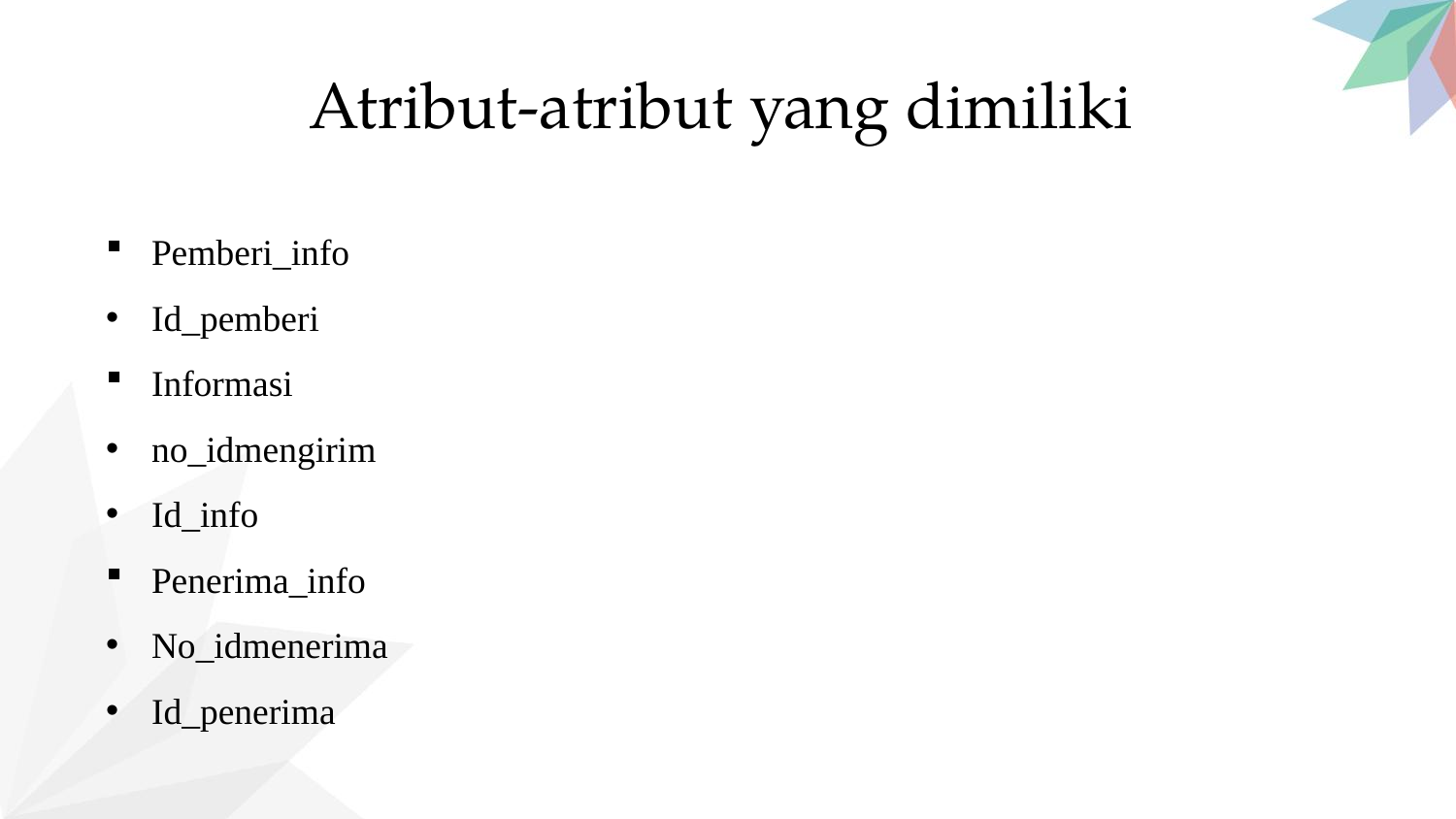

Atribut-atribut yang dimiliki
Pemberi_info
Id_pemberi
Informasi
no_idmengirim
Id_info
Penerima_info
No_idmenerima
Id_penerima